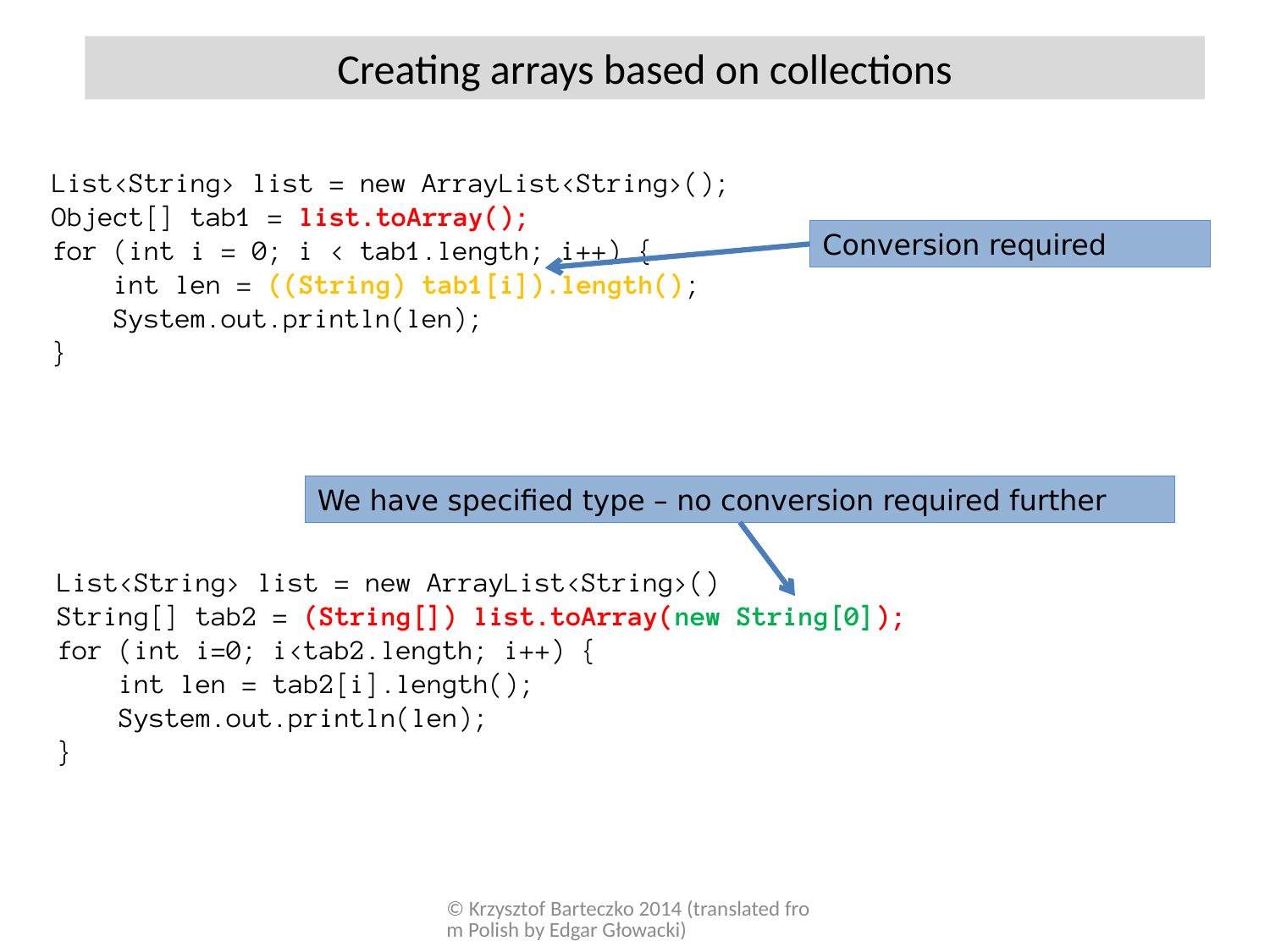

Creating arrays based on collections
List<String> list = new ArrayList<String>();
Object[] tab1 = list.toArray();
for (int i = 0; i < tab1.length; i++) {
    int len = ((String) tab1[i]).length();
    System.out.println(len);
}
Conversion required
We have specified type – no conversion required further
List<String> list = new ArrayList<String>()
String[] tab2 = (String[]) list.toArray(new String[0]);
for (int i=0; i<tab2.length; i++) {
    int len = tab2[i].length();
    System.out.println(len);
}
© Krzysztof Barteczko 2014 (translated from Polish by Edgar Głowacki)